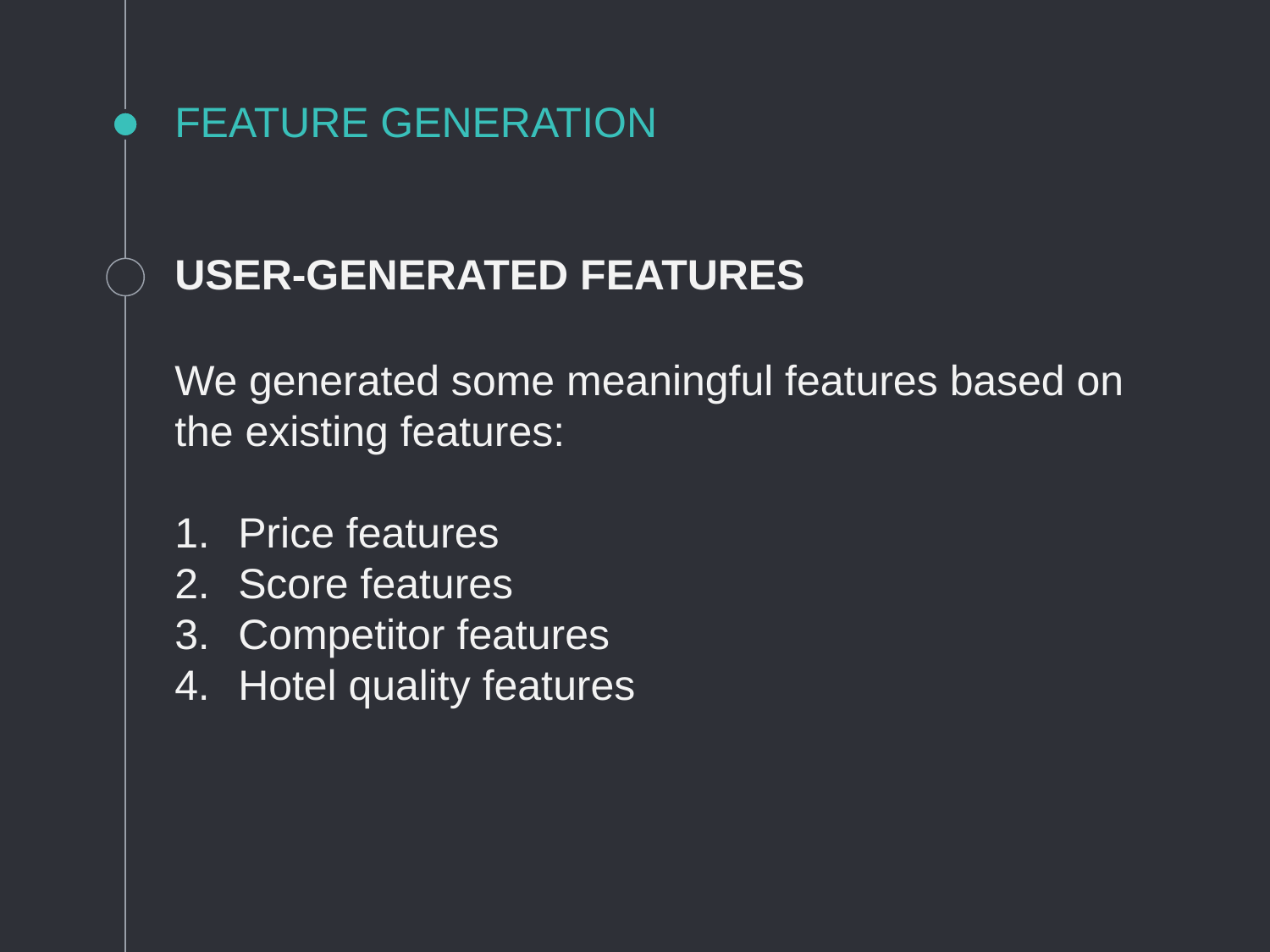

# FEATURE GENERATION
USER-GENERATED FEATURES

We generated some meaningful features based on the existing features:

Price features
Score features
Competitor features
Hotel quality features